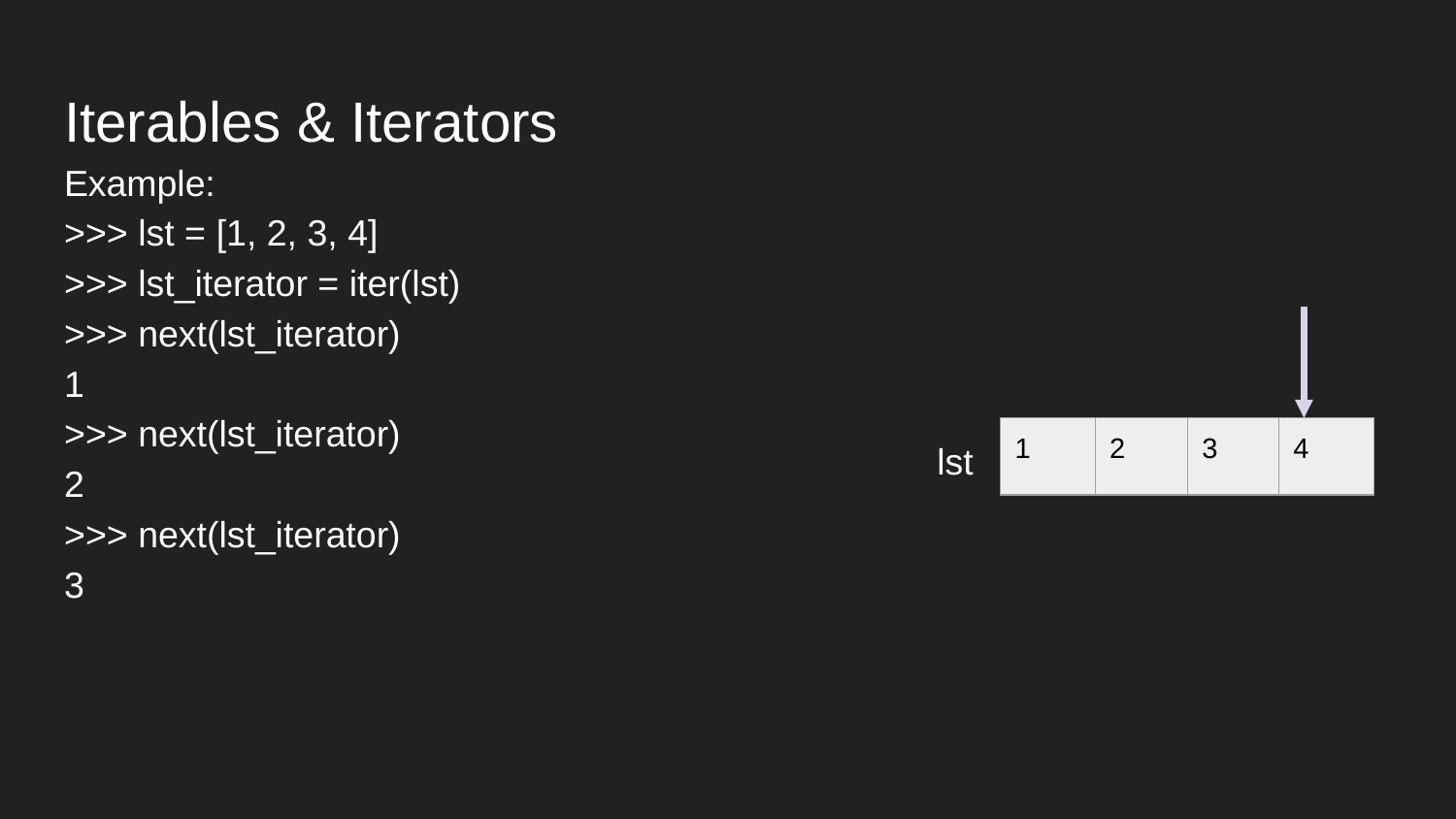

# Iterables & Iterators
Example:
>>> lst = [1, 2, 3, 4]
>>> lst_iterator = iter(lst)
>>> next(lst_iterator)
1
>>> next(lst_iterator)
2
>>> next(lst_iterator)
3

| 1 | 2 | 3 | 4 |
| --- | --- | --- | --- |
lst